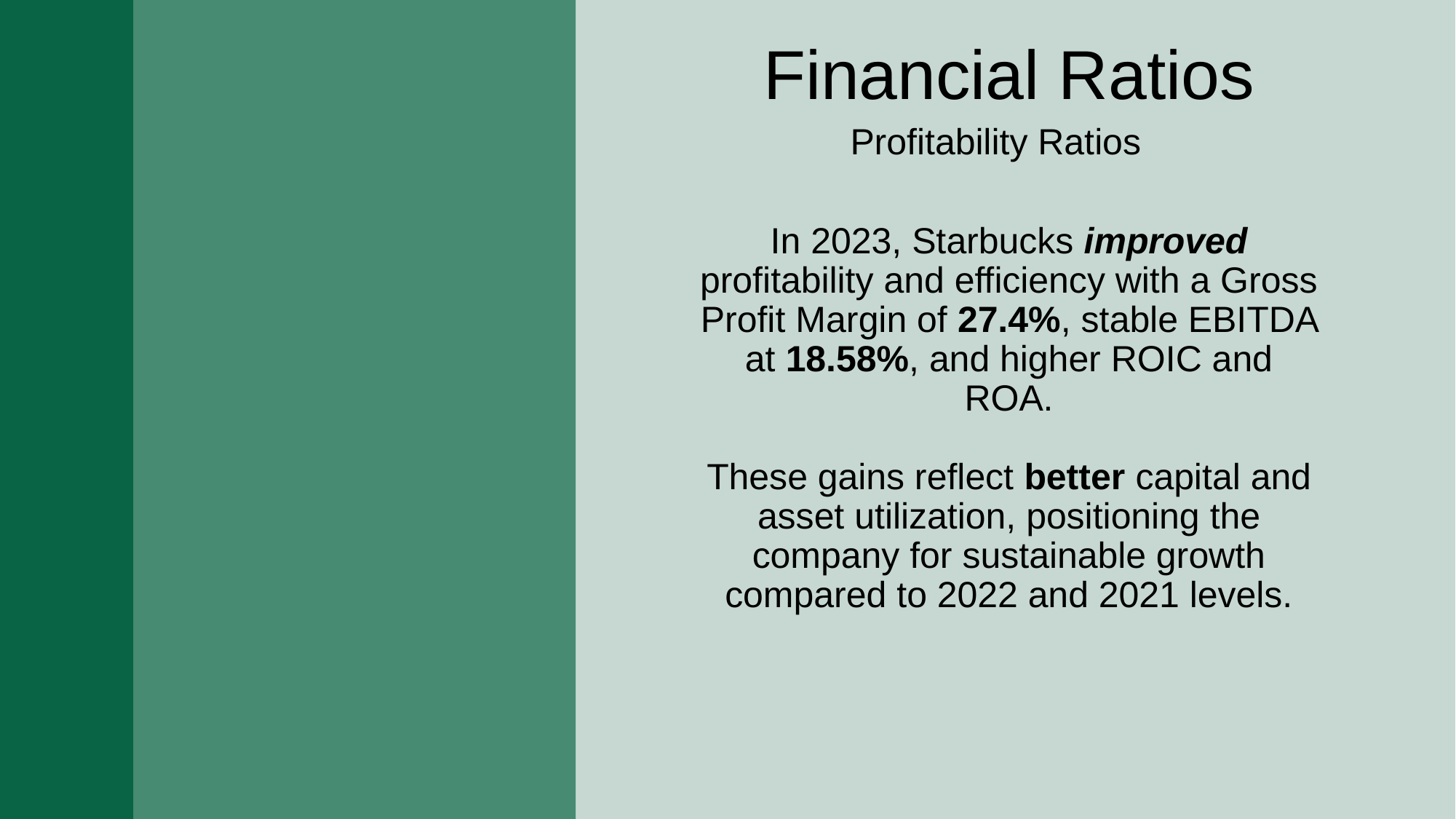

# Financial Ratios
Profitability Ratios
In 2023, Starbucks improved profitability and efficiency with a Gross Profit Margin of 27.4%, stable EBITDA at 18.58%, and higher ROIC and ROA.
These gains reflect better capital and asset utilization, positioning the company for sustainable growth compared to 2022 and 2021 levels.